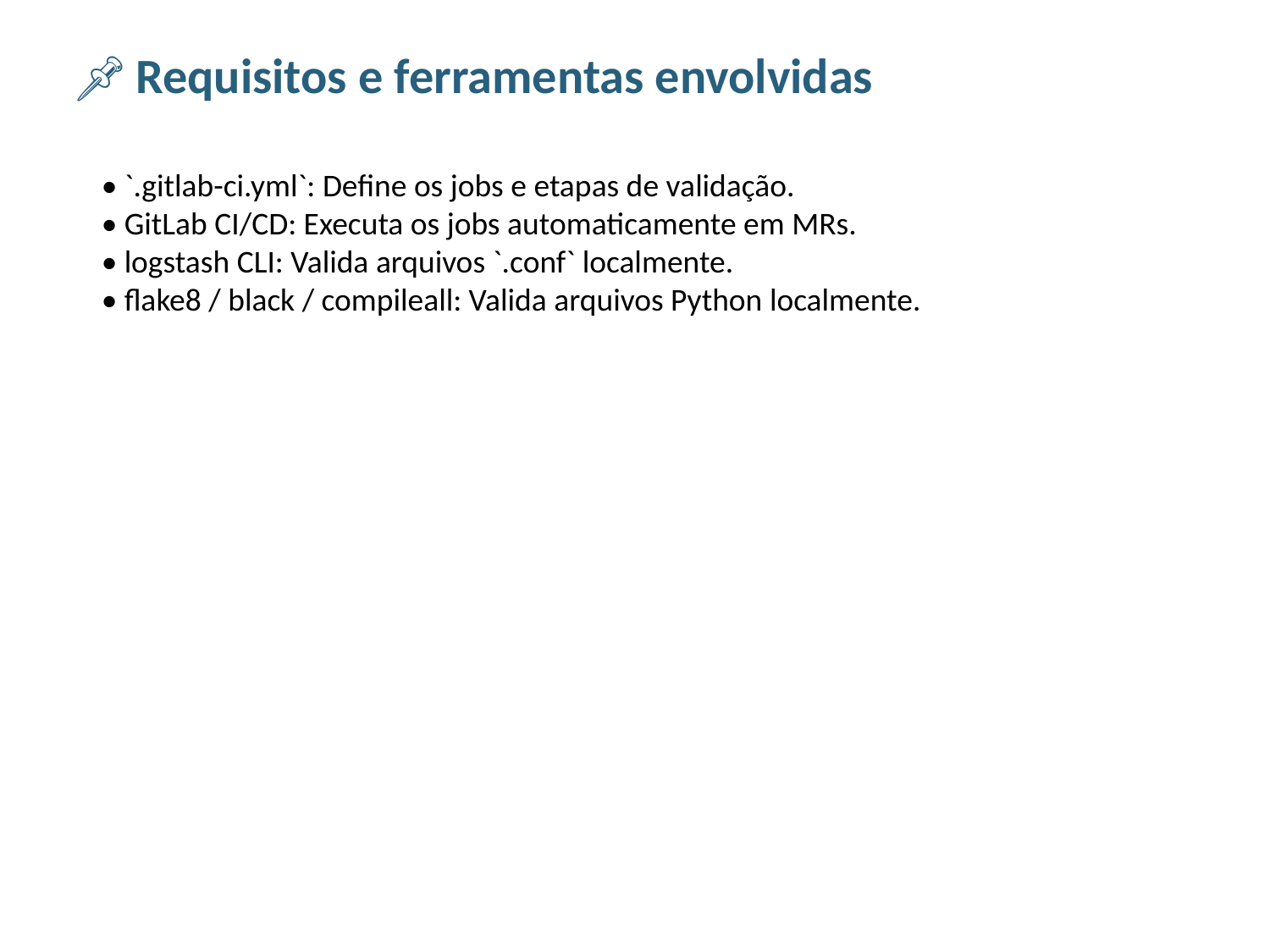

📌 Requisitos e ferramentas envolvidas
• `.gitlab-ci.yml`: Define os jobs e etapas de validação.
• GitLab CI/CD: Executa os jobs automaticamente em MRs.
• logstash CLI: Valida arquivos `.conf` localmente.
• flake8 / black / compileall: Valida arquivos Python localmente.